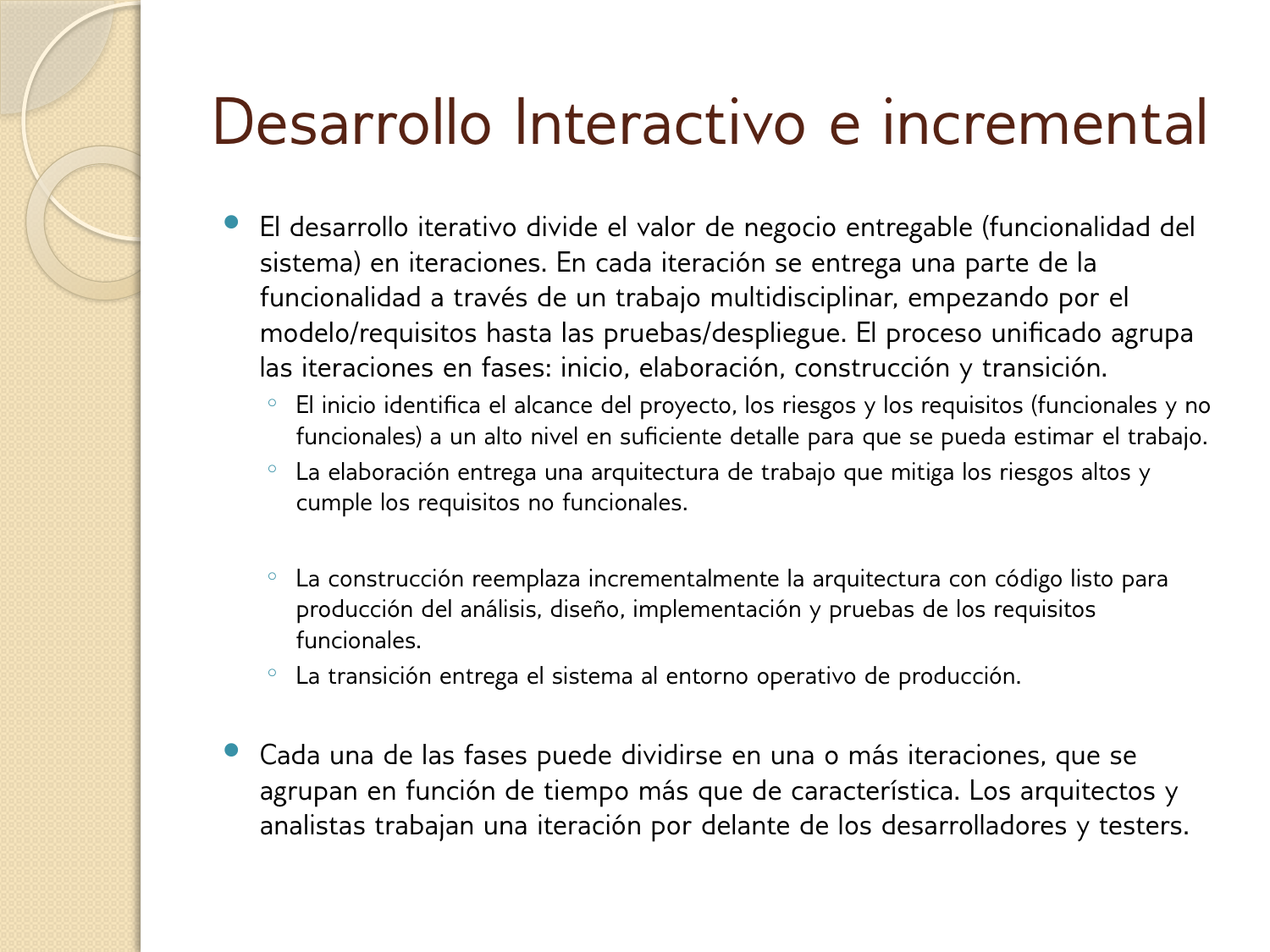

# Desarrollo Interactivo e incremental
El desarrollo iterativo divide el valor de negocio entregable (funcionalidad del sistema) en iteraciones. En cada iteración se entrega una parte de la funcionalidad a través de un trabajo multidisciplinar, empezando por el modelo/requisitos hasta las pruebas/despliegue. El proceso unificado agrupa las iteraciones en fases: inicio, elaboración, construcción y transición.
El inicio identifica el alcance del proyecto, los riesgos y los requisitos (funcionales y no funcionales) a un alto nivel en suficiente detalle para que se pueda estimar el trabajo.
La elaboración entrega una arquitectura de trabajo que mitiga los riesgos altos y cumple los requisitos no funcionales.

La construcción reemplaza incrementalmente la arquitectura con código listo para producción del análisis, diseño, implementación y pruebas de los requisitos funcionales.
La transición entrega el sistema al entorno operativo de producción.

Cada una de las fases puede dividirse en una o más iteraciones, que se agrupan en función de tiempo más que de característica. Los arquitectos y analistas trabajan una iteración por delante de los desarrolladores y testers.